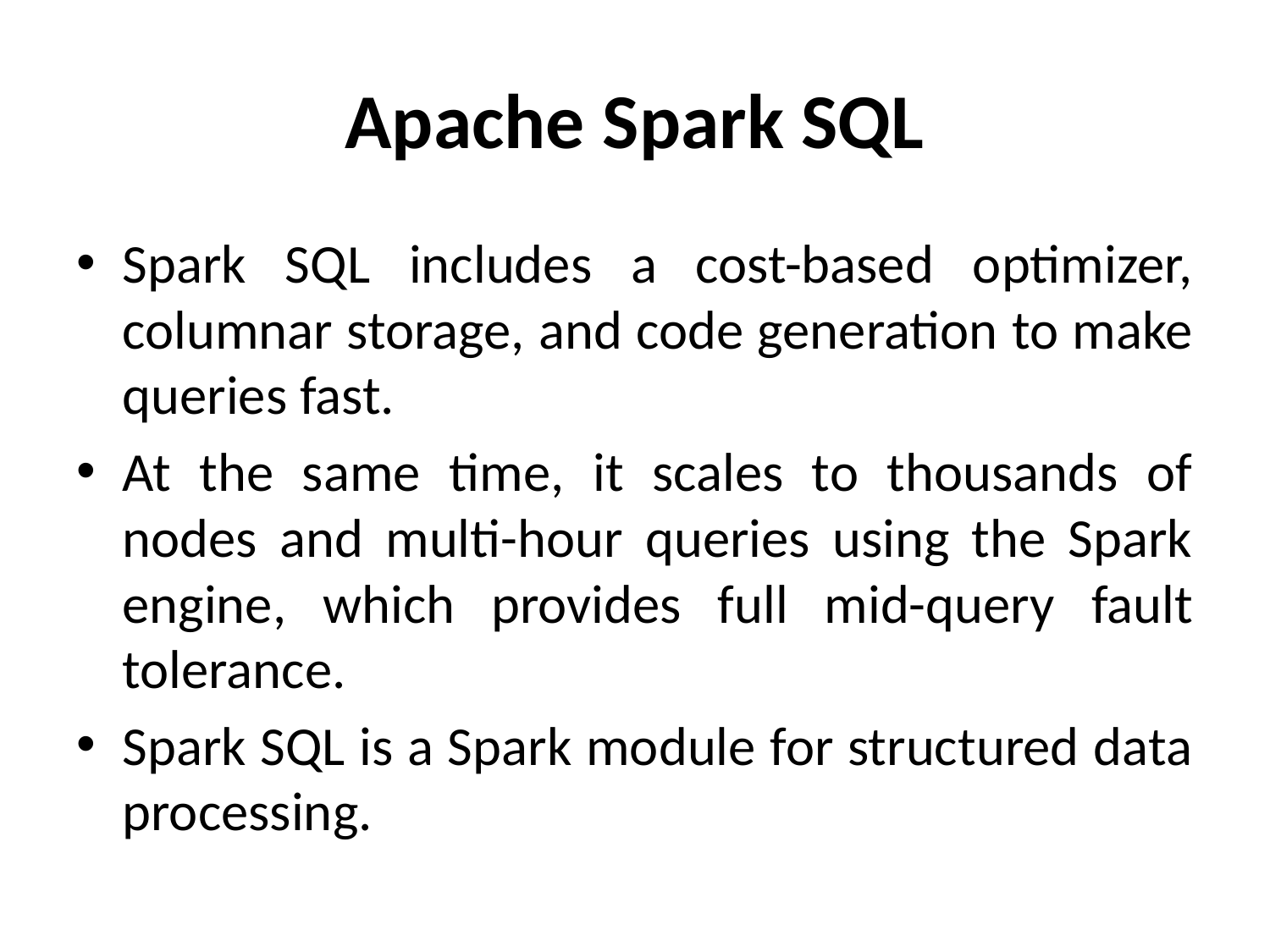

# Apache Spark SQL
Spark SQL includes a cost-based optimizer, columnar storage, and code generation to make queries fast.
At the same time, it scales to thousands of nodes and multi-hour queries using the Spark engine, which provides full mid-query fault tolerance.
Spark SQL is a Spark module for structured data processing.